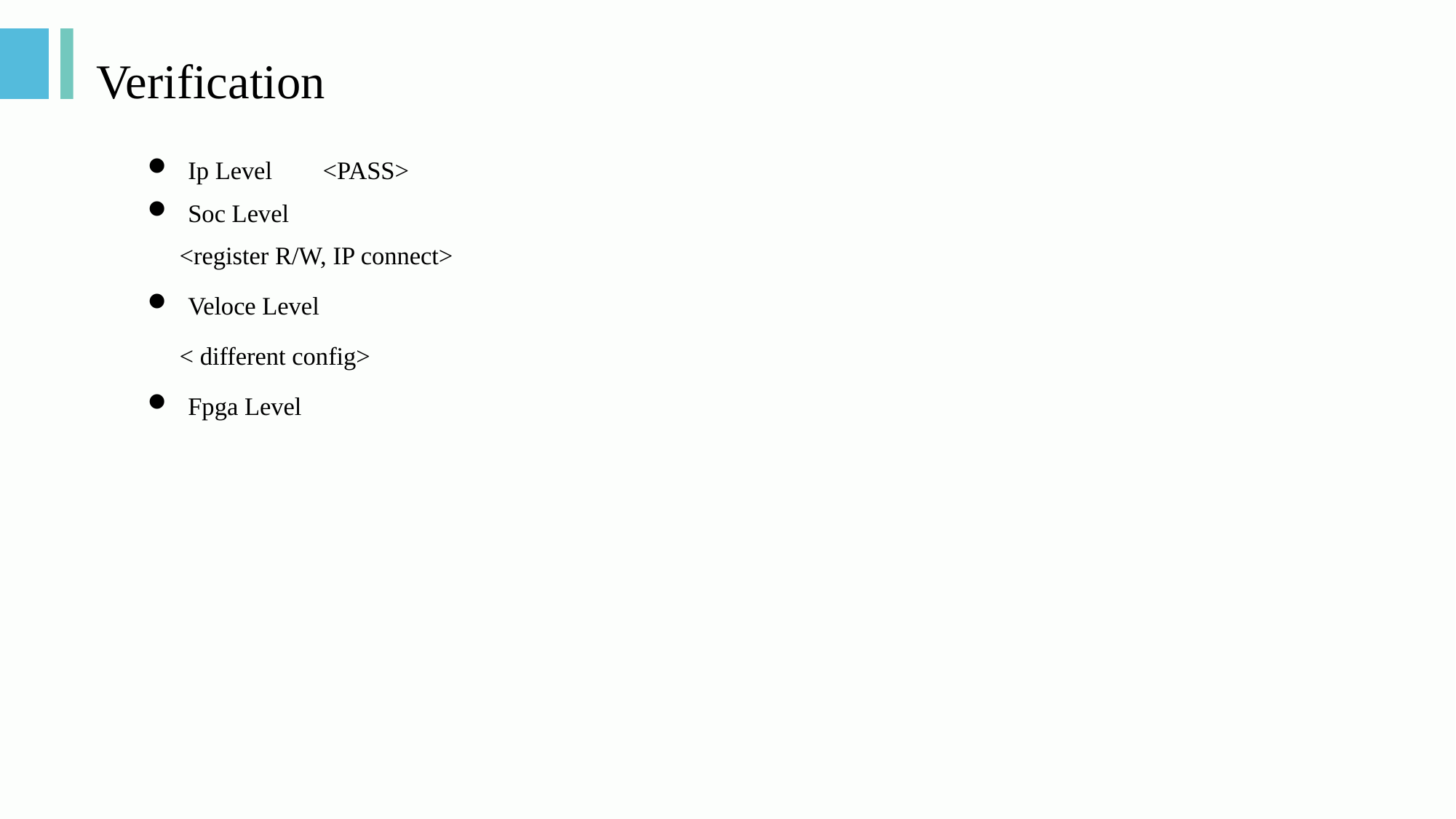

# Verification
Ip Level        <PASS>
Soc Level
     <register R/W, IP connect>
Veloce Level
     < different config>
Fpga Level